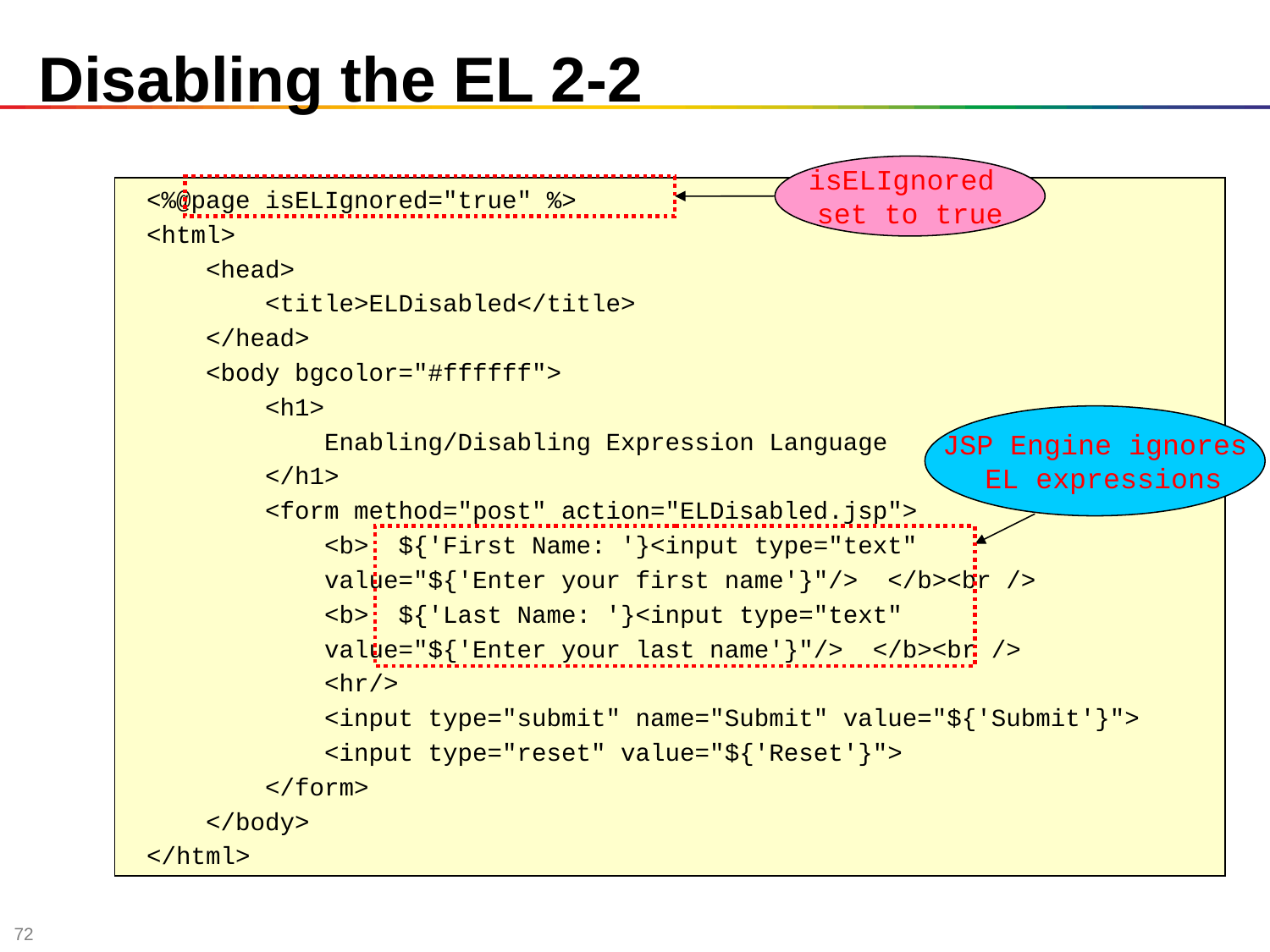

# Disabling the EL 2-2
isELIgnored
set to true
<%@page isELIgnored="true" %>
<html>
    <head>
        <title>ELDisabled</title>
    </head>
    <body bgcolor="#ffffff">
        <h1>
            Enabling/Disabling Expression Language
        </h1>
        <form method="post" action="ELDisabled.jsp">
            <b>  ${'First Name: '}<input type="text"
            value="${'Enter your first name'}"/>  </b><br />
            <b>  ${'Last Name: '}<input type="text"
            value="${'Enter your last name'}"/>  </b><br />
            <hr/>
            <input type="submit" name="Submit" value="${'Submit'}">
            <input type="reset" value="${'Reset'}">
        </form>
    </body>
</html>

JSP Engine ignores
 EL expressions

Demonstration: Example 4